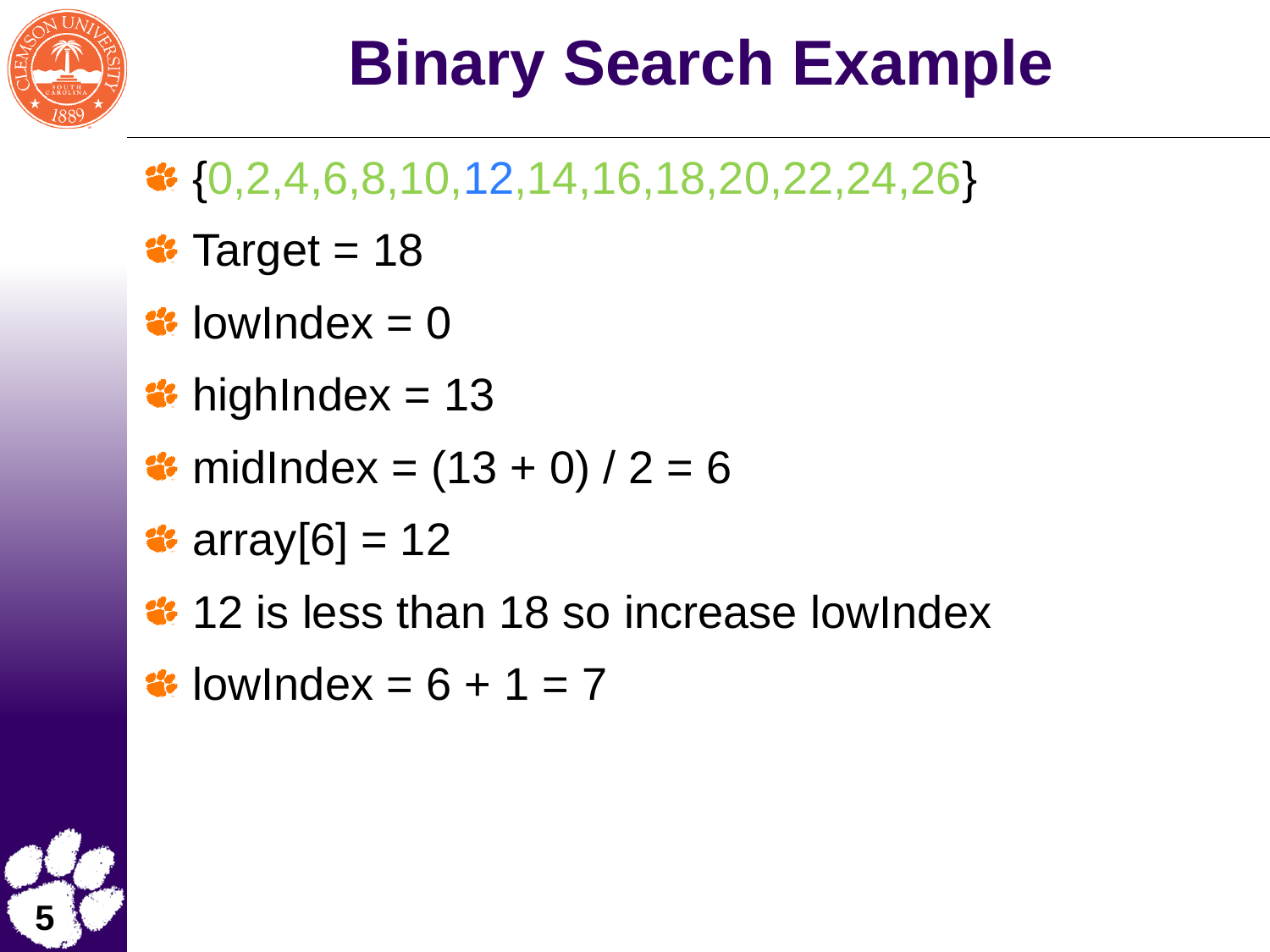

# Binary Search Example
{0,2,4,6,8,10,12,14,16,18,20,22,24,26}
Target = 18
lowIndex = 0
highIndex = 13
midIndex = (13 + 0) / 2 = 6
array[6] = 12
12 is less than 18 so increase lowIndex
lowIndex = 6 + 1 = 7